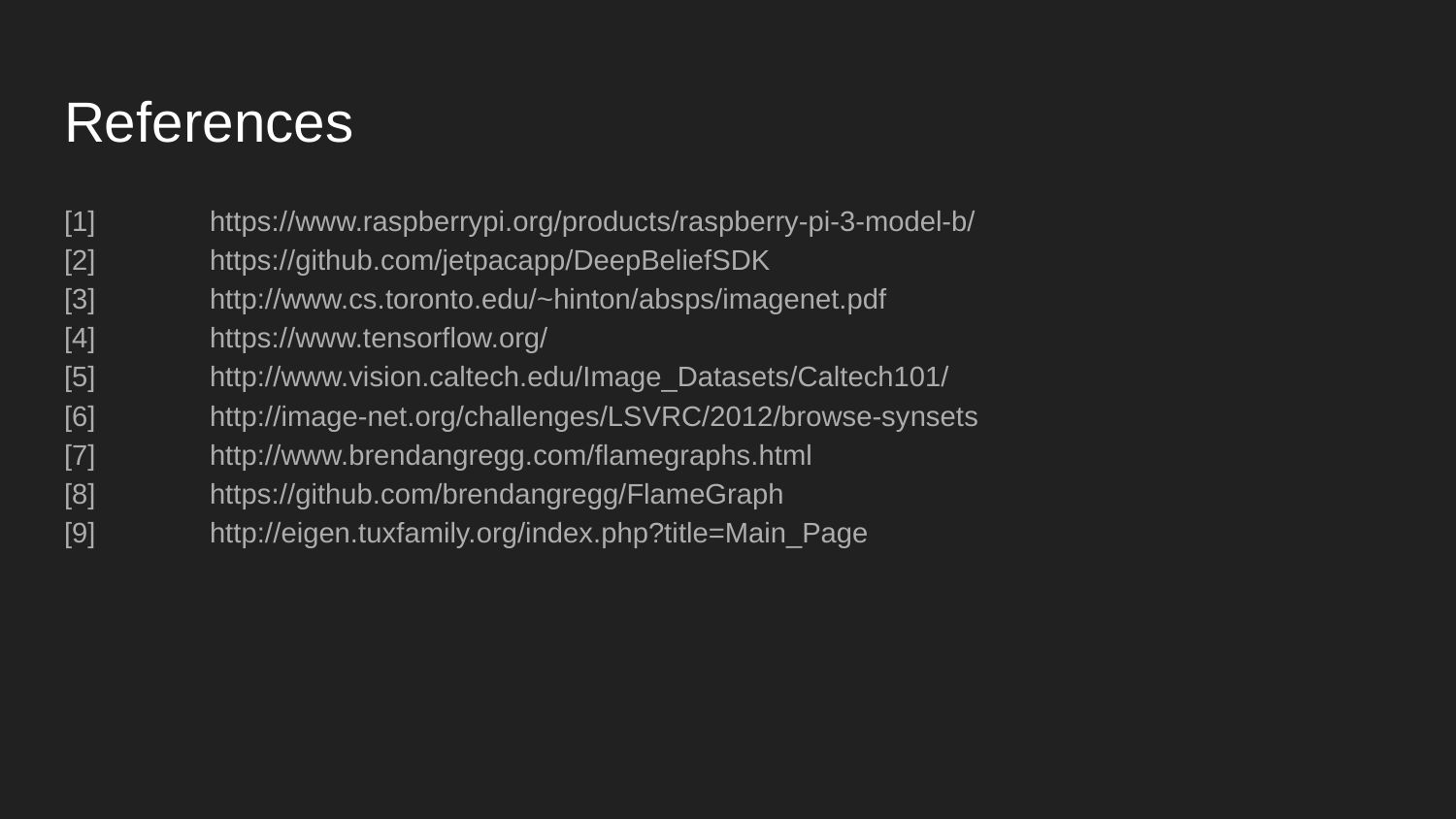

# References
[1]	https://www.raspberrypi.org/products/raspberry-pi-3-model-b/
[2]	https://github.com/jetpacapp/DeepBeliefSDK
[3]	http://www.cs.toronto.edu/~hinton/absps/imagenet.pdf
[4]	https://www.tensorflow.org/
[5]	http://www.vision.caltech.edu/Image_Datasets/Caltech101/
[6]	http://image-net.org/challenges/LSVRC/2012/browse-synsets
[7]	http://www.brendangregg.com/flamegraphs.html
[8]	https://github.com/brendangregg/FlameGraph
[9]	http://eigen.tuxfamily.org/index.php?title=Main_Page